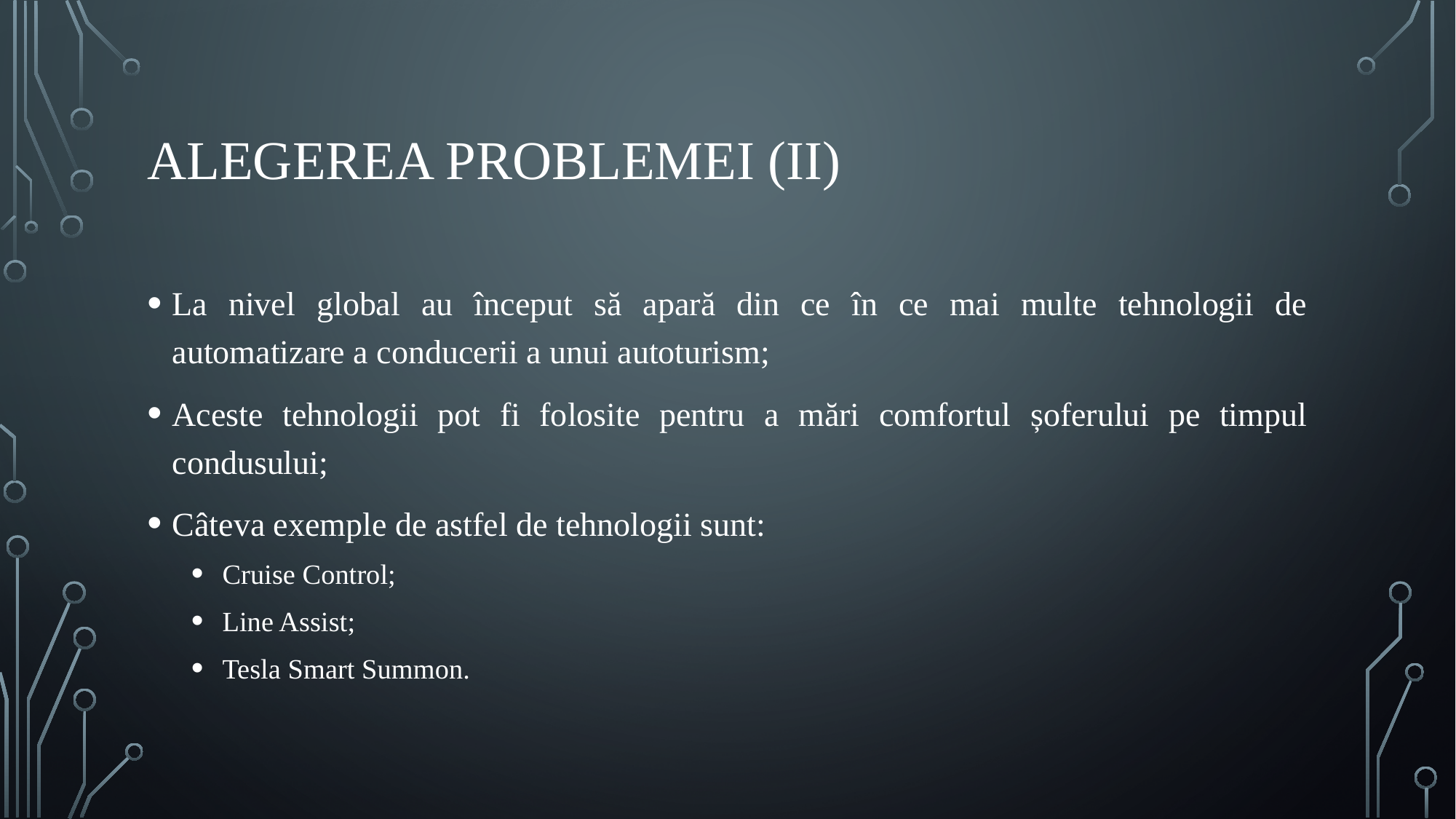

# Alegerea Problemei (II)
La nivel global au început să apară din ce în ce mai multe tehnologii de automatizare a conducerii a unui autoturism;
Aceste tehnologii pot fi folosite pentru a mări comfortul șoferului pe timpul condusului;
Câteva exemple de astfel de tehnologii sunt:
Cruise Control;
Line Assist;
Tesla Smart Summon.